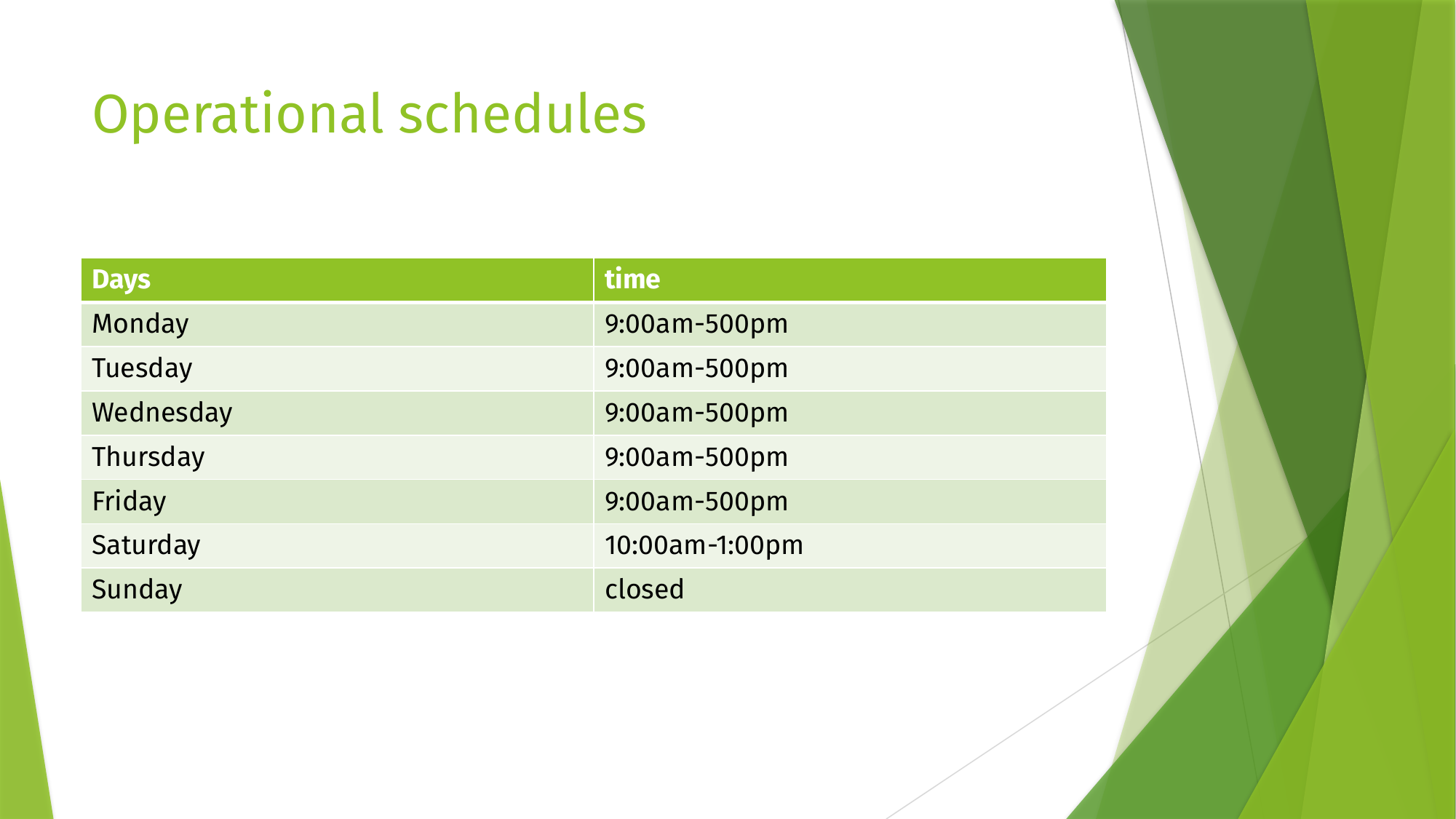

# Operational schedules
| Days | time |
| --- | --- |
| Monday | 9:00am-500pm |
| Tuesday | 9:00am-500pm |
| Wednesday | 9:00am-500pm |
| Thursday | 9:00am-500pm |
| Friday | 9:00am-500pm |
| Saturday | 10:00am-1:00pm |
| Sunday | closed |